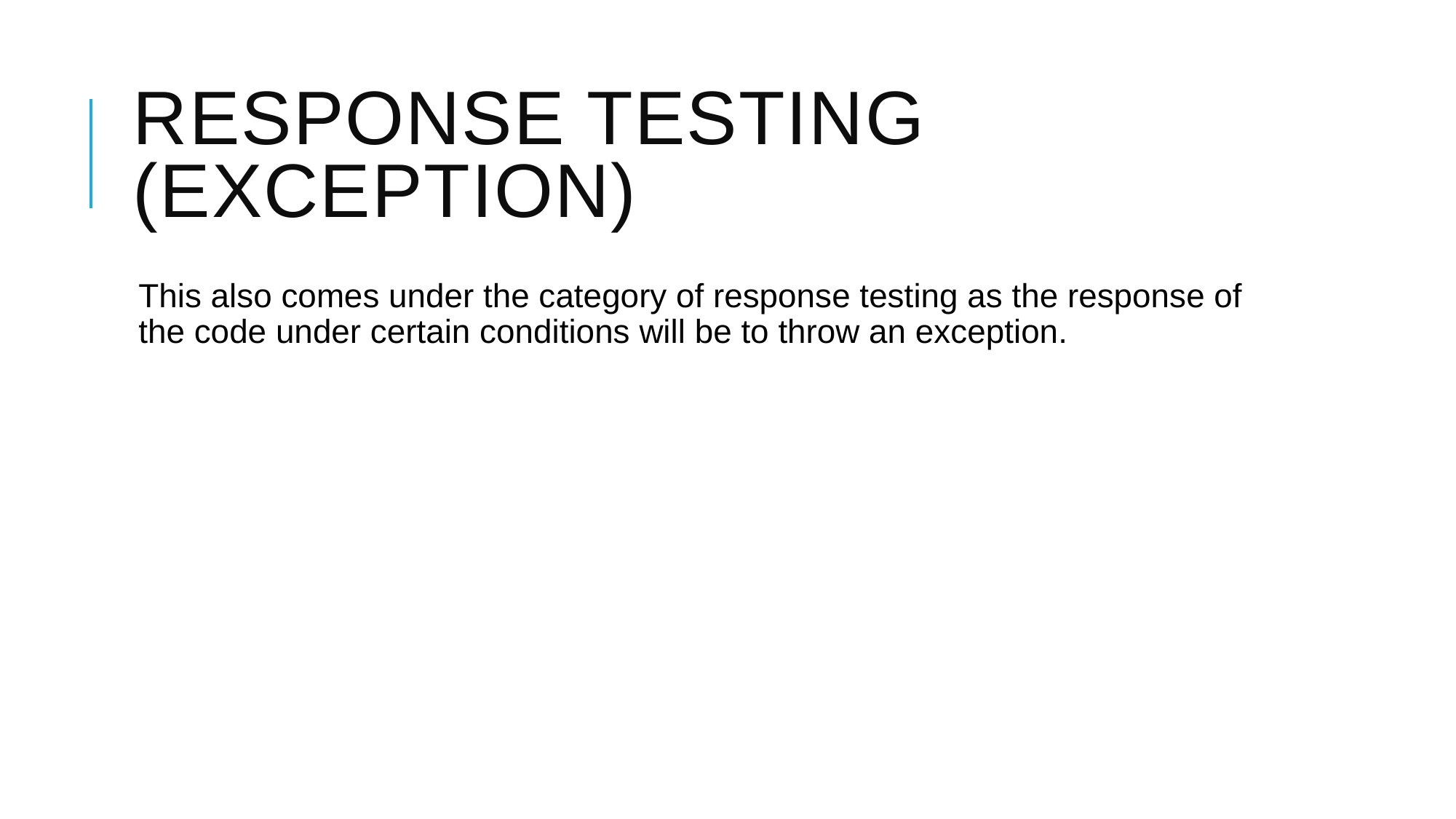

# Response Testing (Exception)
This also comes under the category of response testing as the response of the code under certain conditions will be to throw an exception.